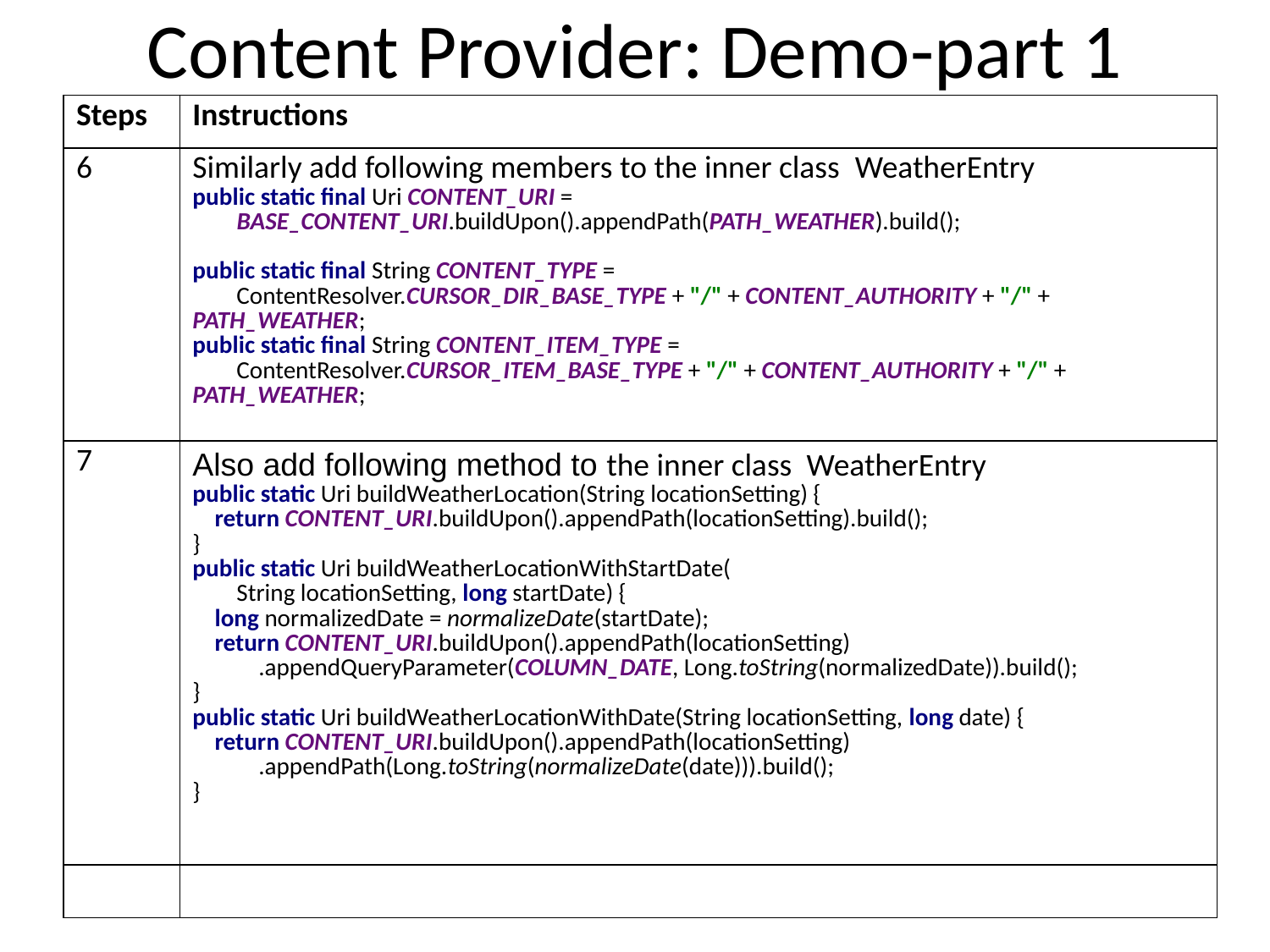

# Content Provider: Demo-part 1
| Steps | Instructions |
| --- | --- |
| 6 | Similarly add following members to the inner class WeatherEntry public static final Uri CONTENT\_URI = BASE\_CONTENT\_URI.buildUpon().appendPath(PATH\_WEATHER).build(); public static final String CONTENT\_TYPE = ContentResolver.CURSOR\_DIR\_BASE\_TYPE + "/" + CONTENT\_AUTHORITY + "/" + PATH\_WEATHER; public static final String CONTENT\_ITEM\_TYPE = ContentResolver.CURSOR\_ITEM\_BASE\_TYPE + "/" + CONTENT\_AUTHORITY + "/" + PATH\_WEATHER; |
| 7 | Also add following method to the inner class WeatherEntry public static Uri buildWeatherLocation(String locationSetting) { return CONTENT\_URI.buildUpon().appendPath(locationSetting).build(); } public static Uri buildWeatherLocationWithStartDate( String locationSetting, long startDate) { long normalizedDate = normalizeDate(startDate); return CONTENT\_URI.buildUpon().appendPath(locationSetting) .appendQueryParameter(COLUMN\_DATE, Long.toString(normalizedDate)).build(); } public static Uri buildWeatherLocationWithDate(String locationSetting, long date) { return CONTENT\_URI.buildUpon().appendPath(locationSetting) .appendPath(Long.toString(normalizeDate(date))).build(); } |
|  |  |